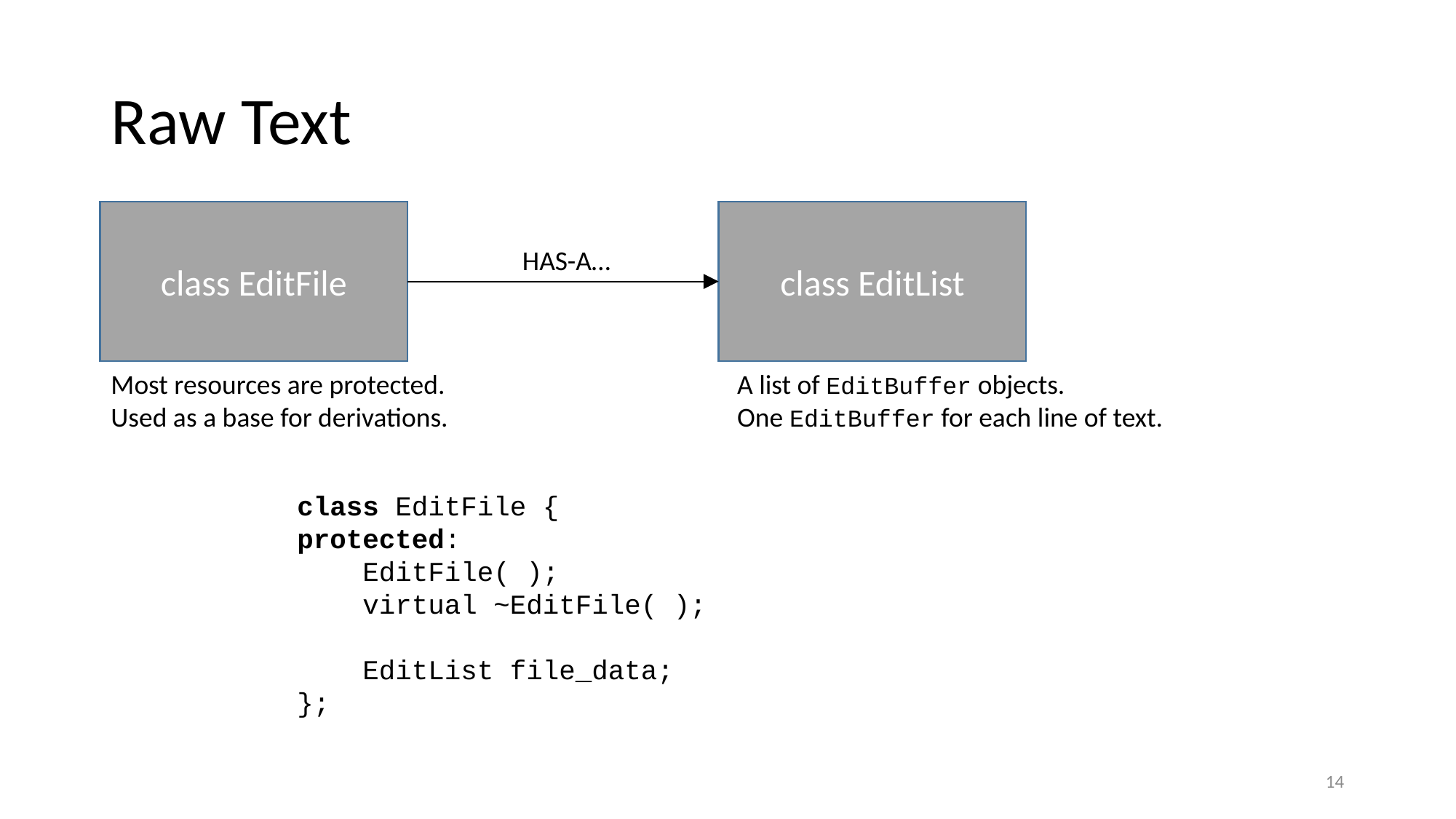

# Raw Text
class EditFile
class EditList
HAS-A…
Most resources are protected.
Used as a base for derivations.
A list of EditBuffer objects.
One EditBuffer for each line of text.
class EditFile {
protected:
    EditFile( );
    virtual ~EditFile( );

    EditList file_data;
};

14